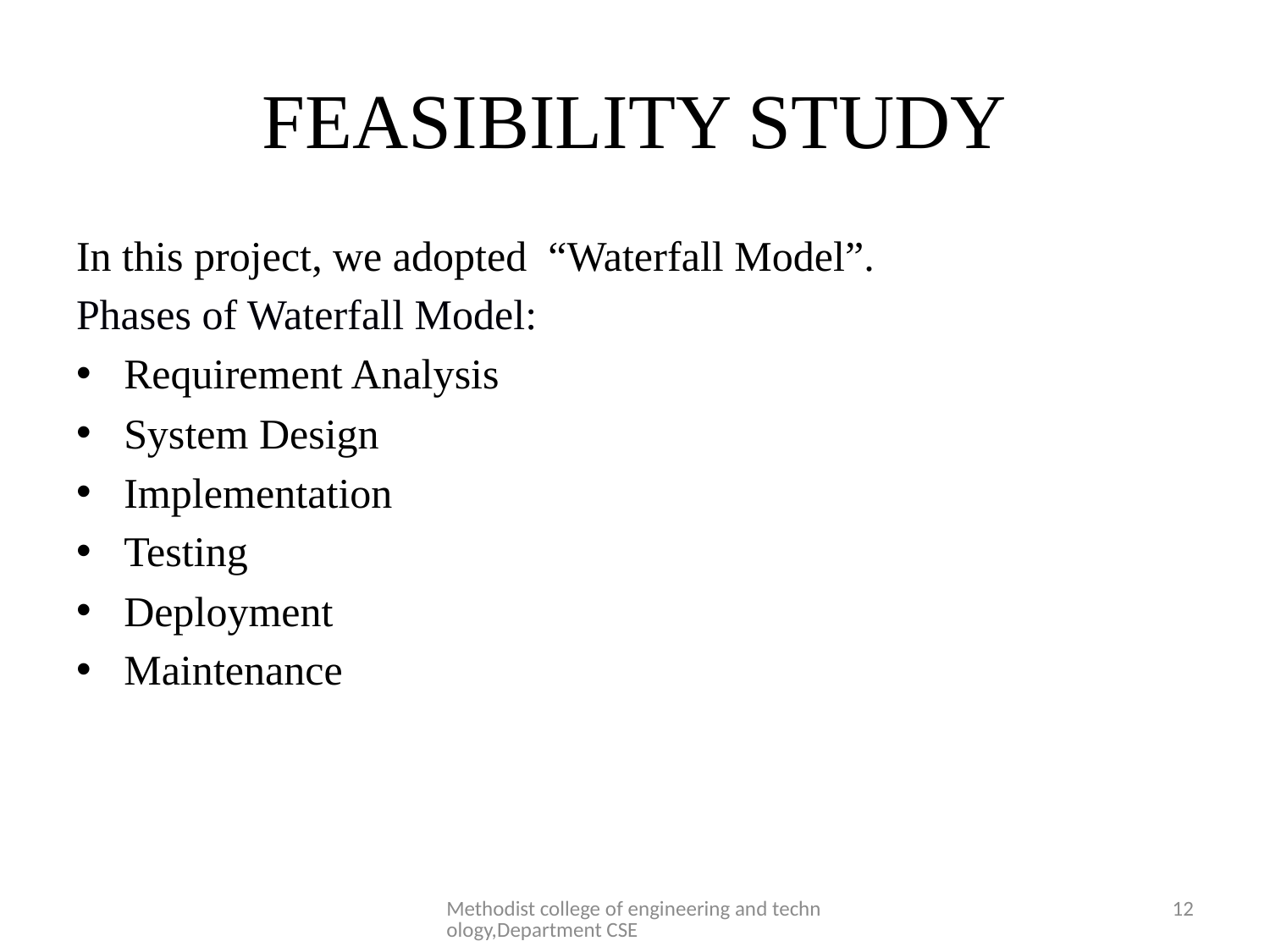

# FEASIBILITY STUDY
In this project, we adopted  “Waterfall Model”.
Phases of Waterfall Model:
Requirement Analysis
System Design
Implementation
Testing
Deployment
Maintenance

Methodist college of engineering and technology,Department CSE
12